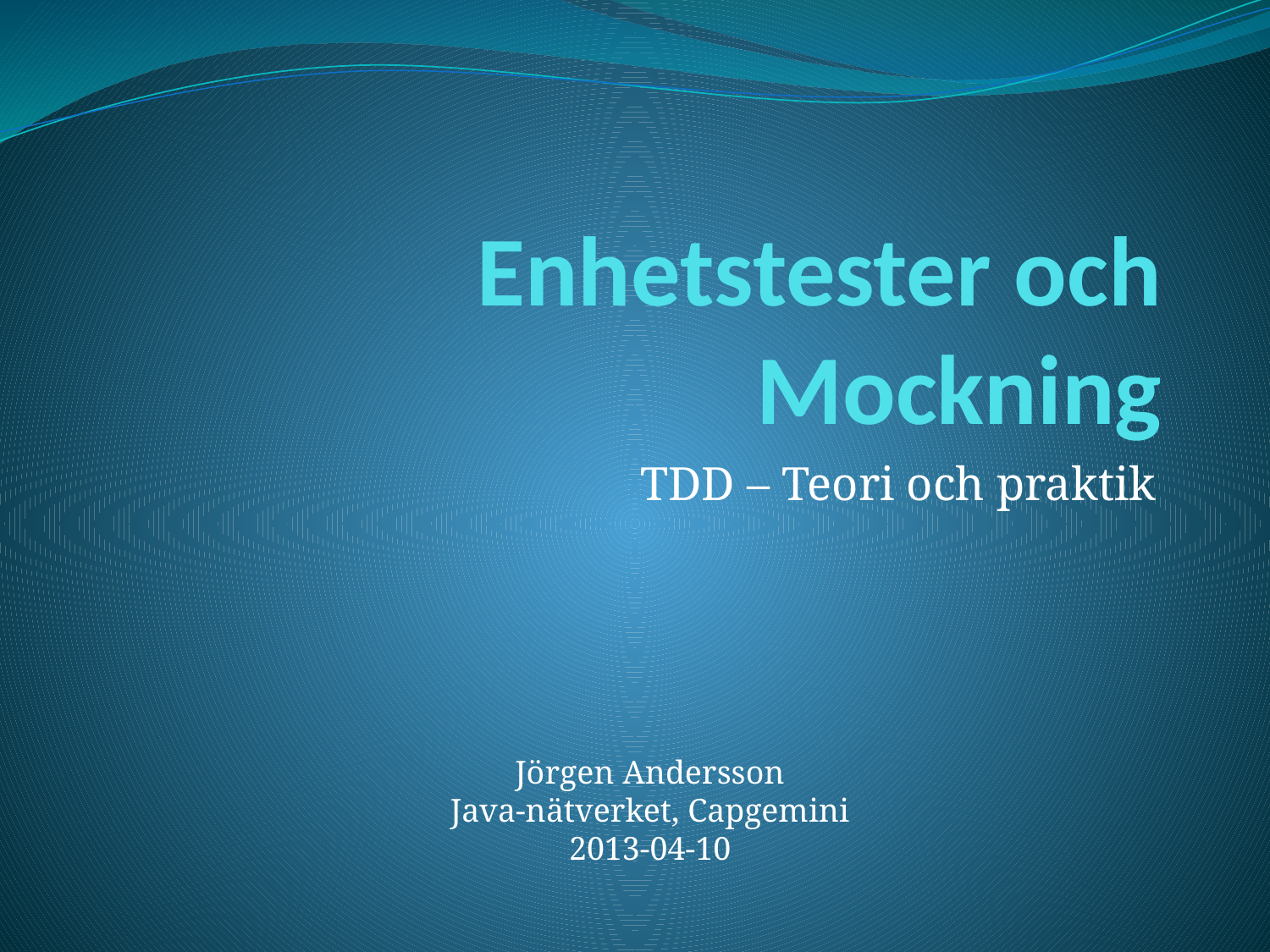

# Enhetstester och Mockning
TDD – Teori och praktik
Jörgen Andersson
Java-nätverket, Capgemini
2013-04-10